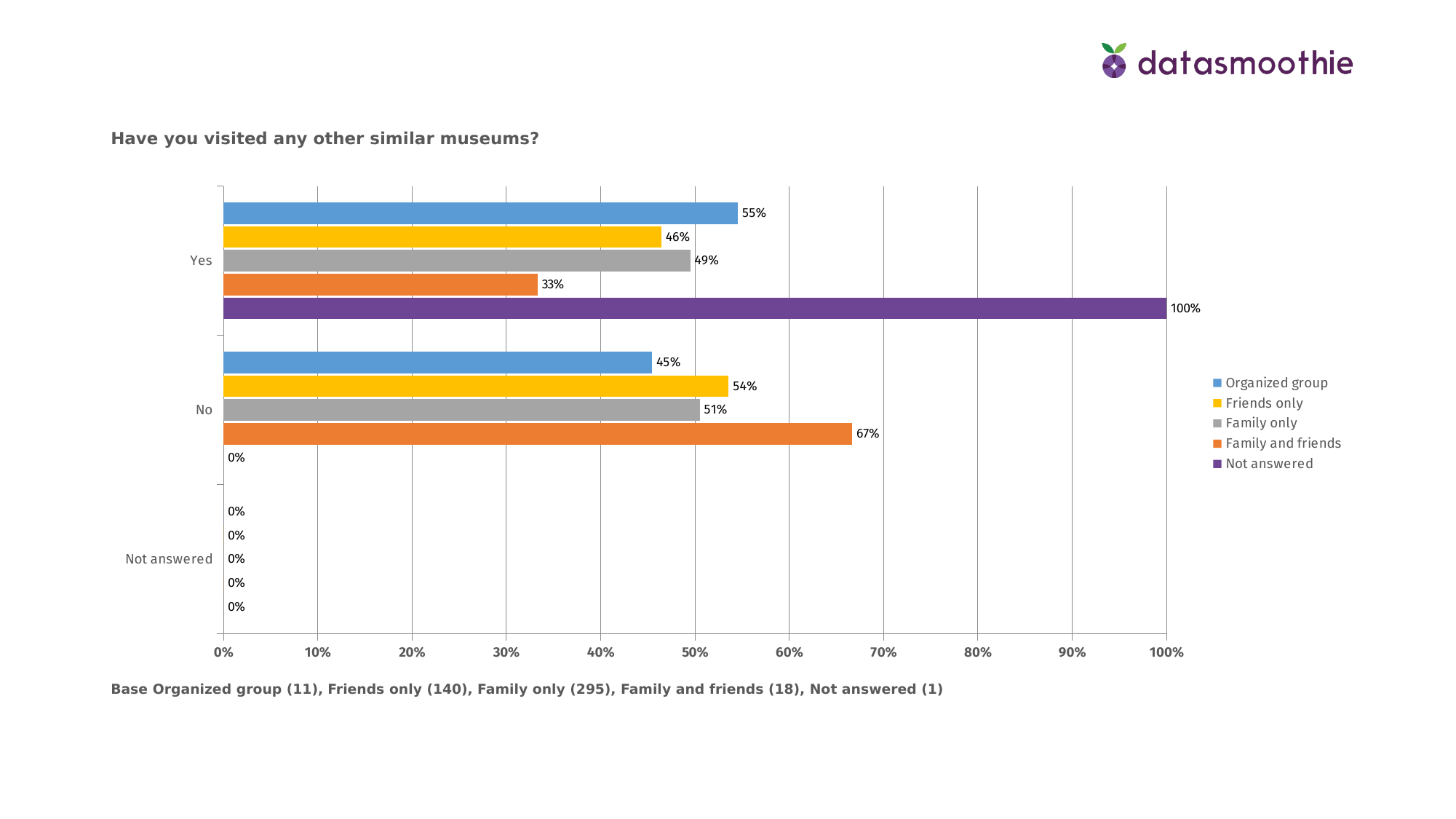

Have you visited any other similar museums?

### Chart

| Category | Not answered | Family and friends | Family only | Friends only | Organized group |
|---|---|---|---|---|---|
| Not answered | 0.0 | 0.0 | 0.0 | 0.0 | 0.0 |
| No | 0.0 | 0.6667000000000001 | 0.5051 | 0.5357 | 0.4545 |
| Yes | 1.0 | 0.3333 | 0.4949 | 0.4643 | 0.5455 |
Base Organized group (11), Friends only (140), Family only (295), Family and friends (18), Not answered (1)